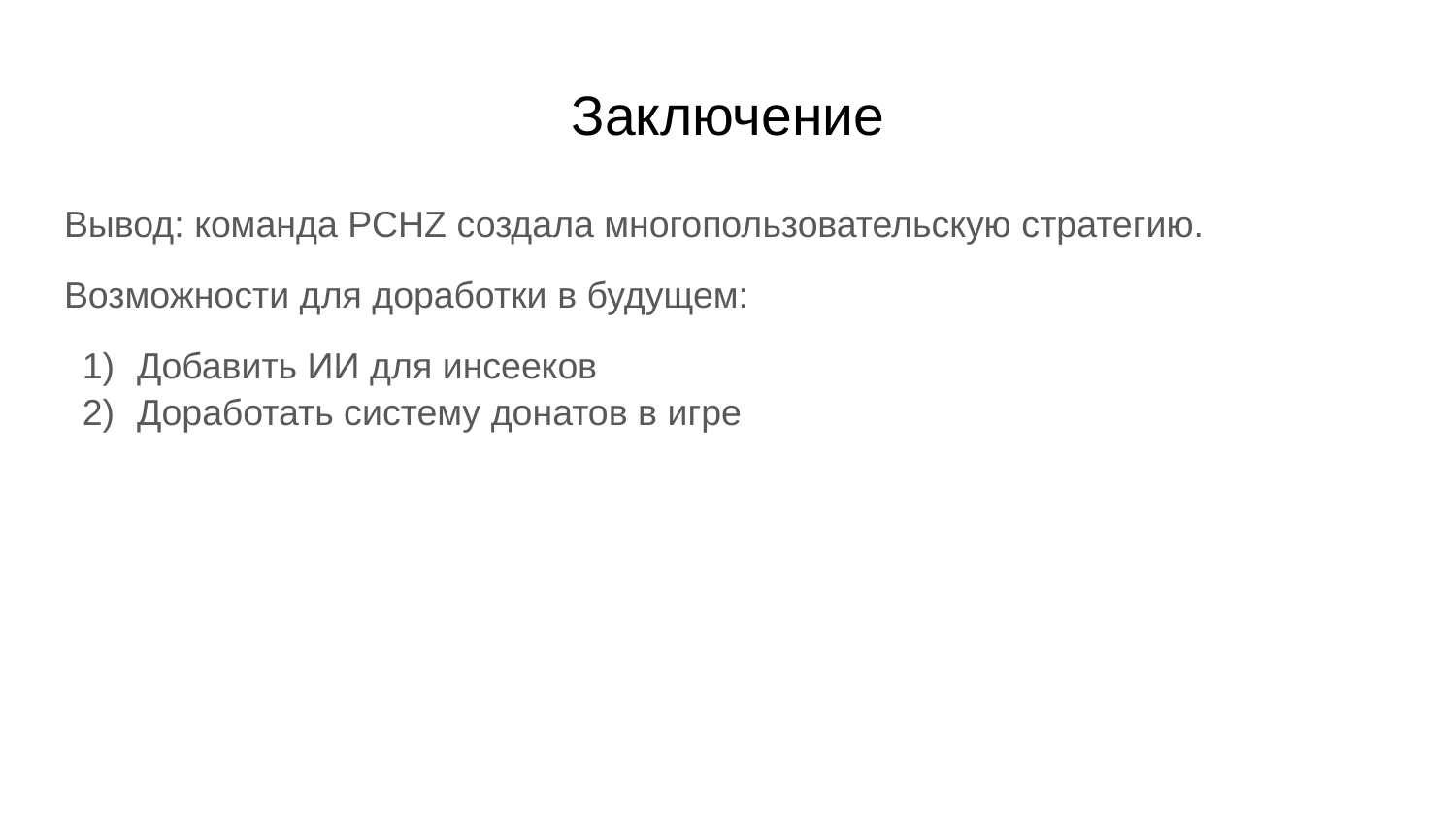

# Заключение
Вывод: команда PCHZ создала многопользовательскую стратегию.
Возможности для доработки в будущем:
Добавить ИИ для инсееков
Доработать систему донатов в игре